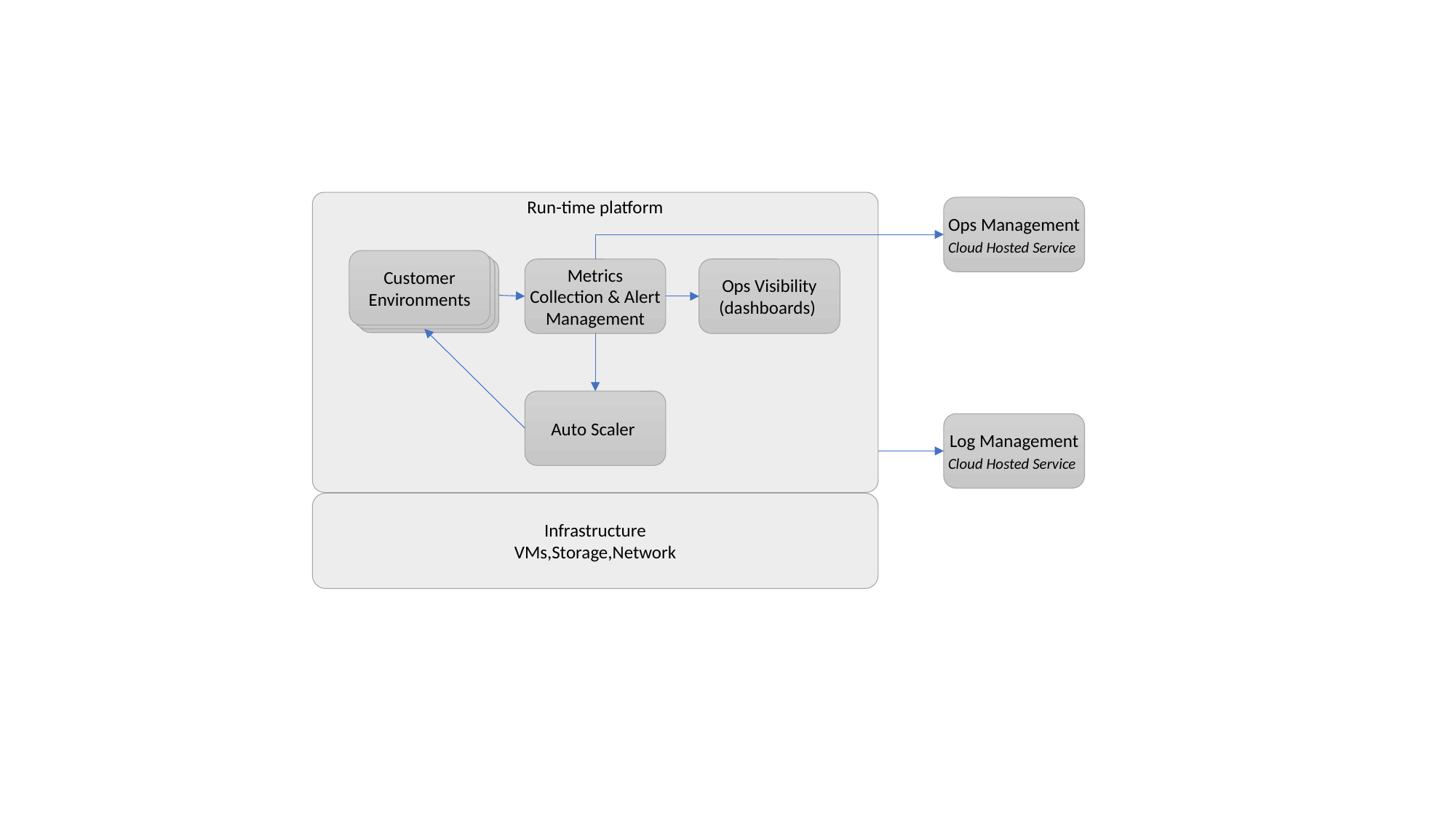

Run-time platform
Ops Management
Cloud Hosted Service
Customer Environments
Customer Environments
Customer Environments
Metrics Collection & Alert Management
Ops Visibility
(dashboards)
Auto Scaler
Log Management
Cloud Hosted Service
Infrastructure
VMs,Storage,Network